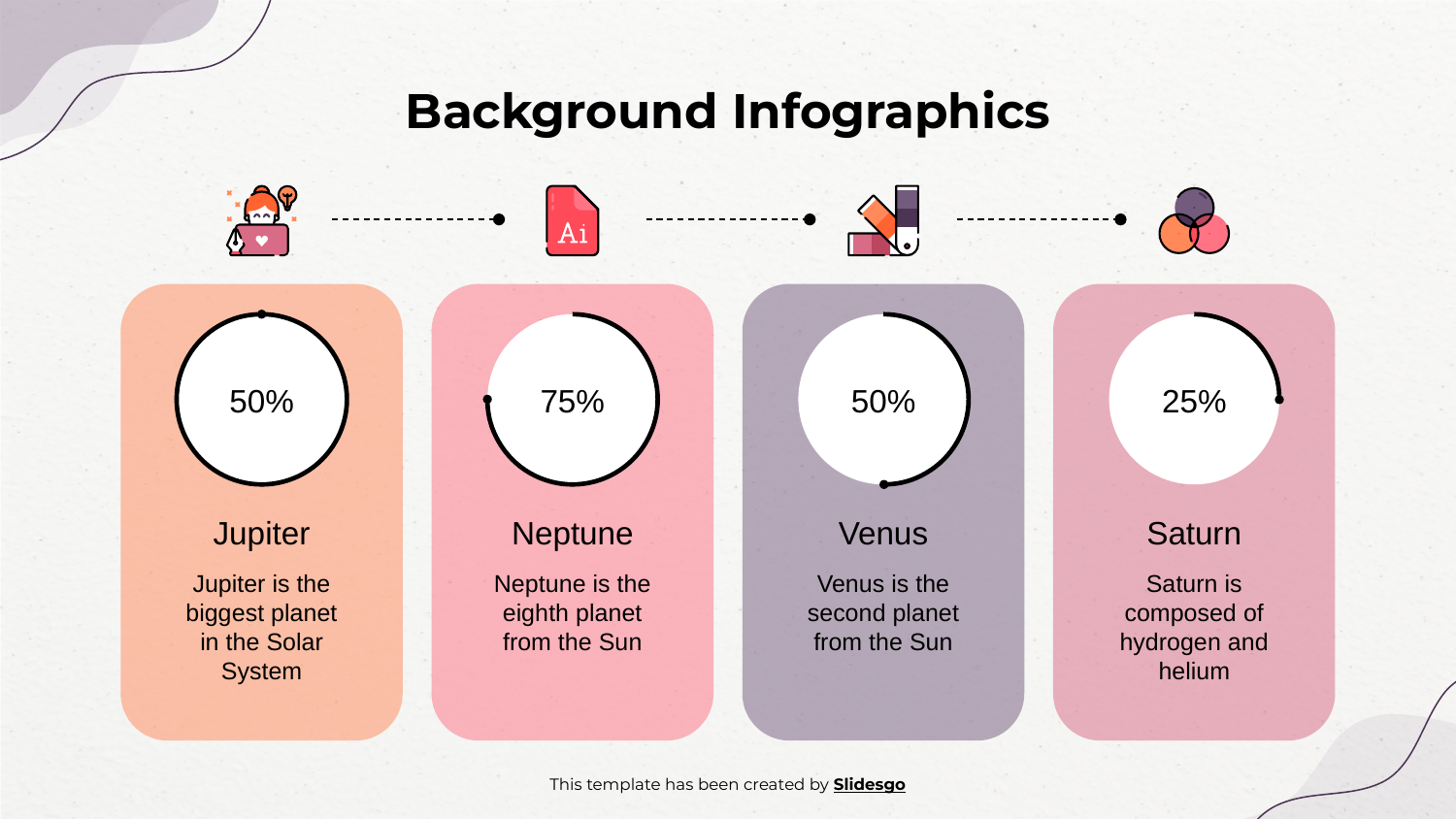

# Background Infographics

50%
75%
50%
25%
Jupiter
Neptune
Venus
Saturn
Jupiter is the biggest planet in the Solar System
Neptune is the eighth planet from the Sun
Venus is the second planet from the Sun
Saturn is composed of hydrogen and helium
This template has been created by Slidesgo